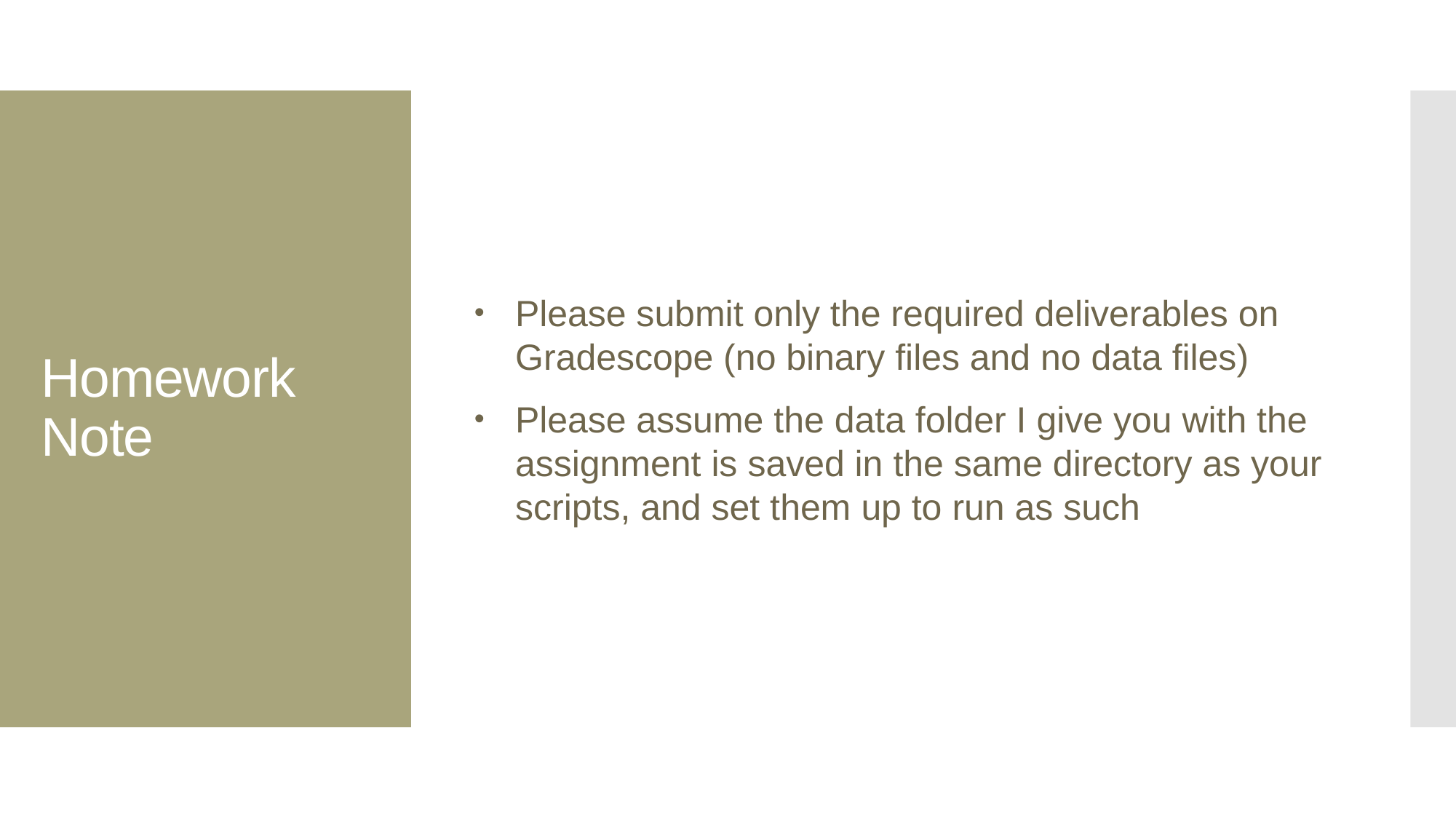

Please submit only the required deliverables on Gradescope (no binary files and no data files)
Please assume the data folder I give you with the assignment is saved in the same directory as your scripts, and set them up to run as such
# Homework Note